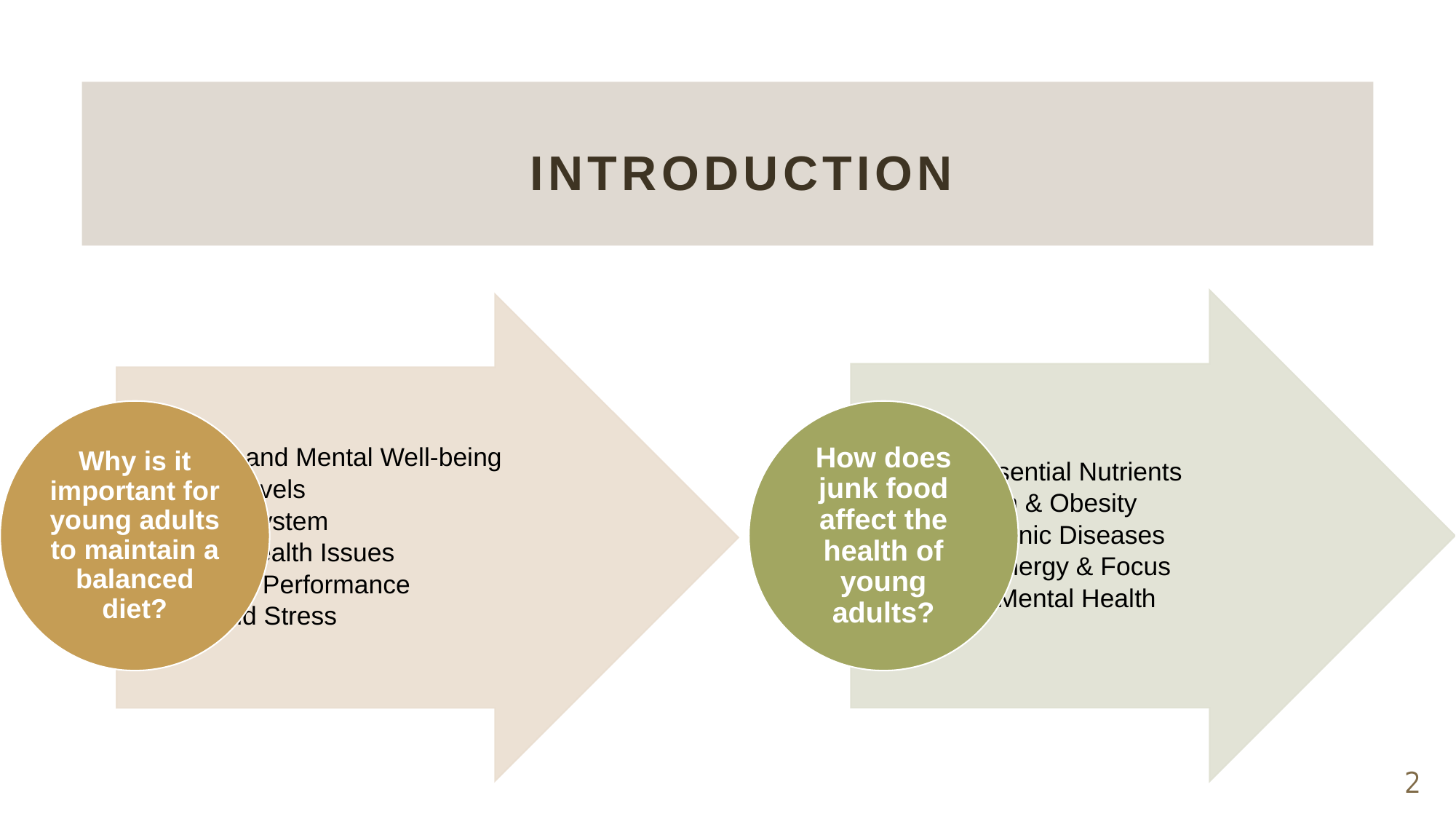

# Introduction
Physical and Mental Well-being​
Energy Levels​
Immune System​
Chronic Health Issues​
Academic Performance​
Mood and Stress​
Why is it important for young adults to maintain a balanced diet?​
Lack of Essential Nutrients ​
Weight Gain & Obesity​
Risk of Chronic Diseases​
Reduced Energy & Focus​
Impact on Mental Health
How does junk food affect the health of young adults?​
2